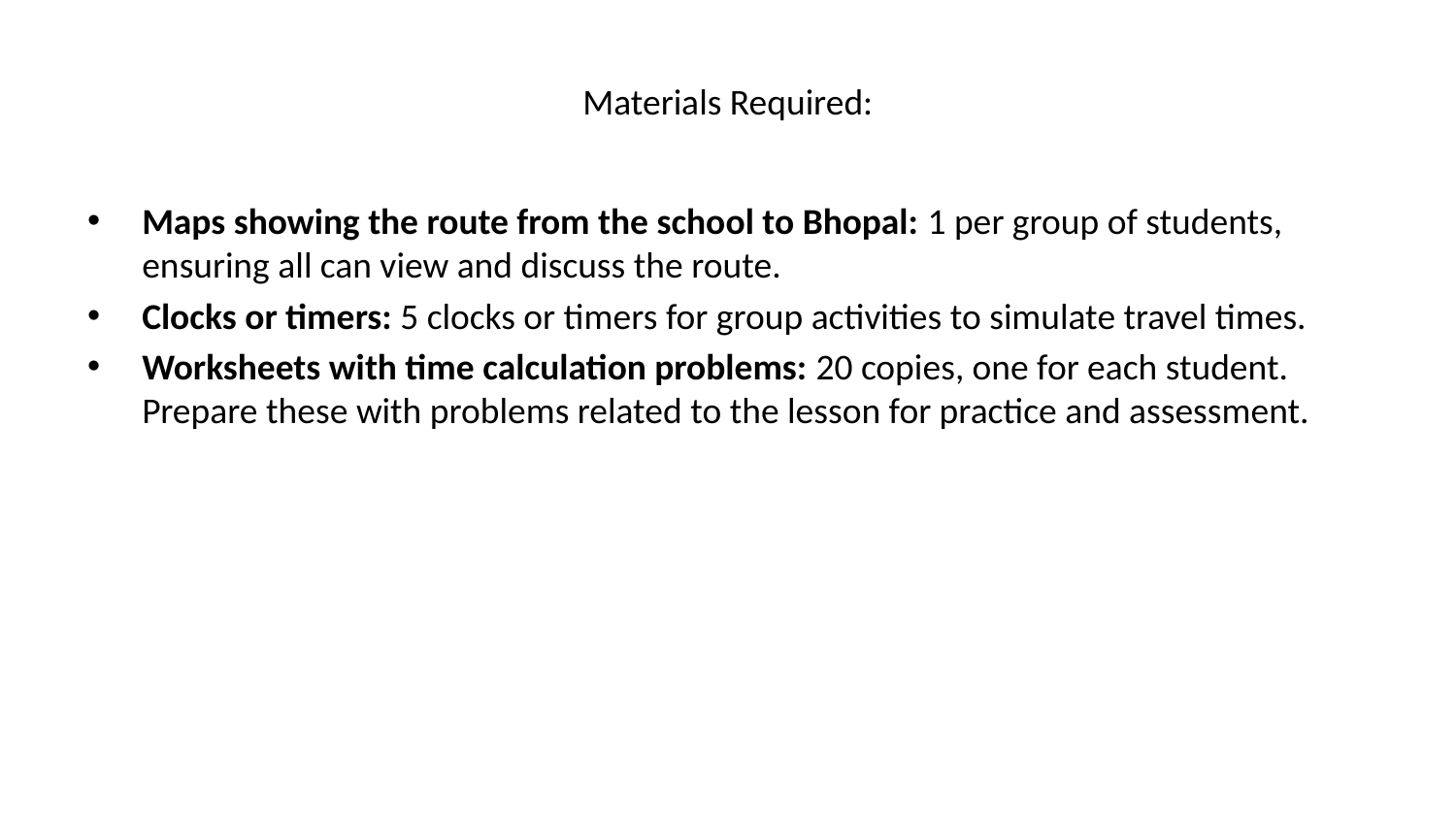

# Materials Required:
Maps showing the route from the school to Bhopal: 1 per group of students, ensuring all can view and discuss the route.
Clocks or timers: 5 clocks or timers for group activities to simulate travel times.
Worksheets with time calculation problems: 20 copies, one for each student. Prepare these with problems related to the lesson for practice and assessment.